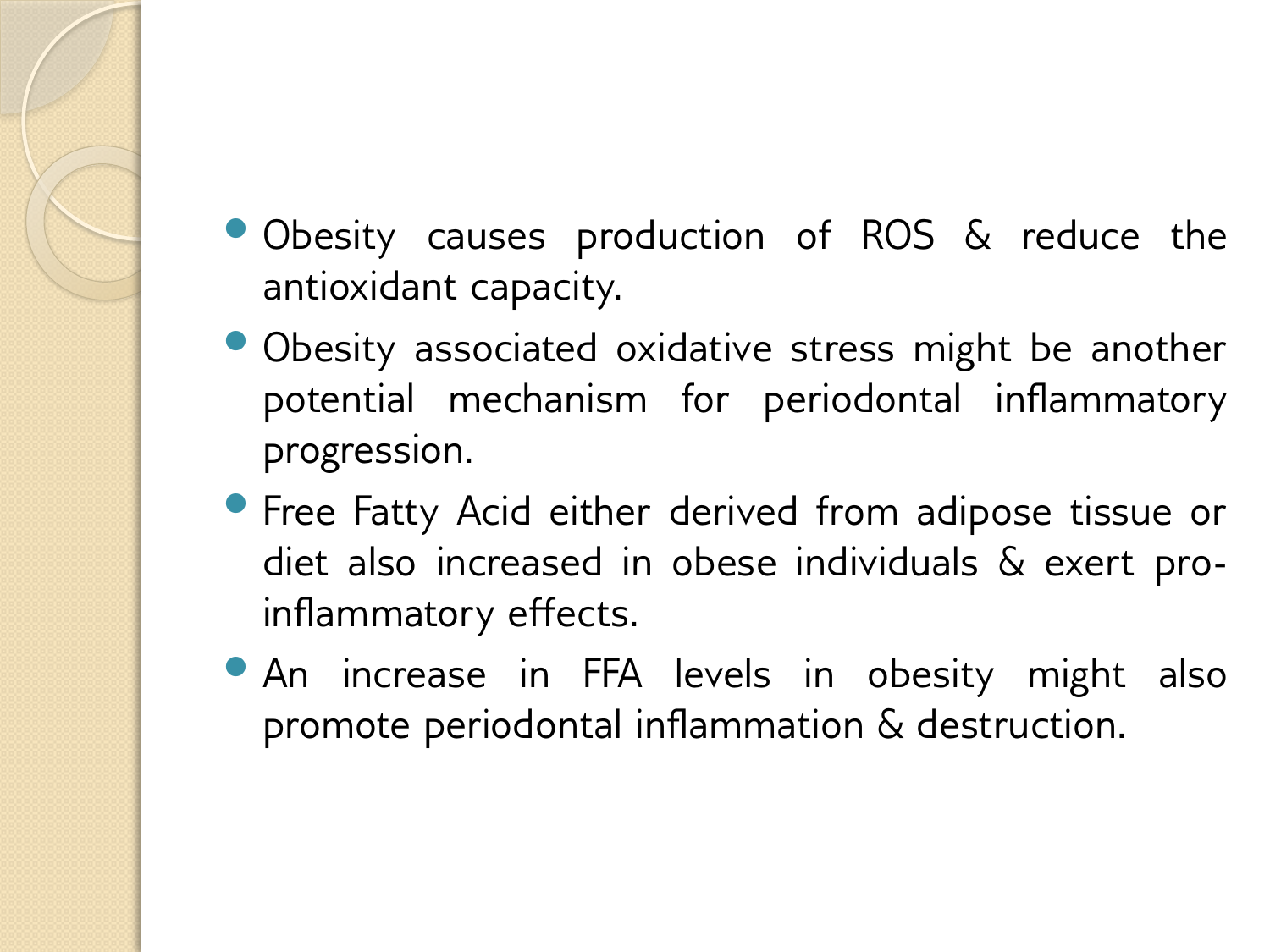

#
Obesity causes production of ROS & reduce the antioxidant capacity.
Obesity associated oxidative stress might be another potential mechanism for periodontal inflammatory progression.
Free Fatty Acid either derived from adipose tissue or diet also increased in obese individuals & exert pro-inflammatory effects.
An increase in FFA levels in obesity might also promote periodontal inflammation & destruction.